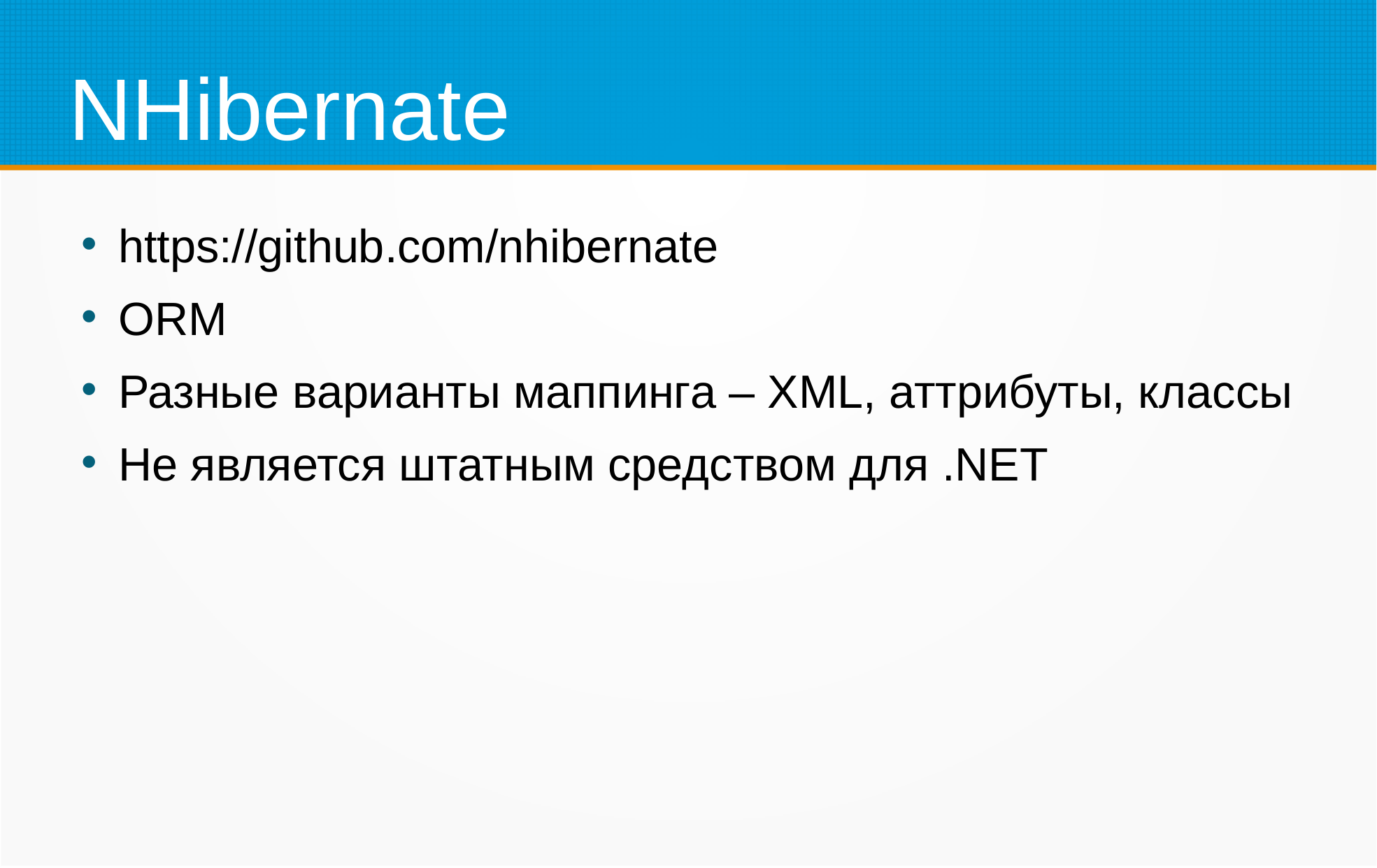

NHibernate
https://github.com/nhibernate
ORM
Разные варианты маппинга – XML, аттрибуты, классы
Не является штатным средством для .NET